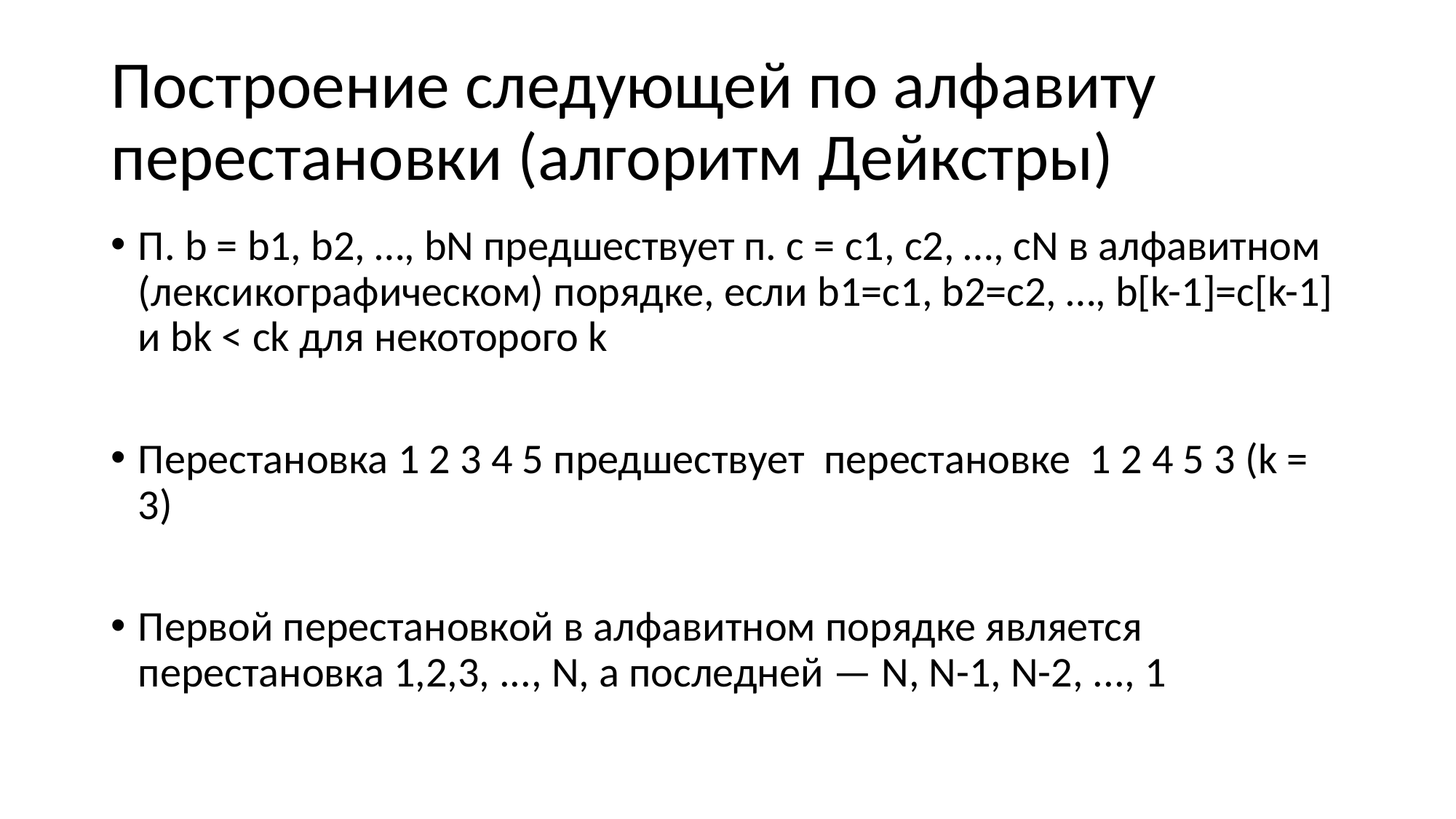

# Построение следующей по алфавиту перестановки (алгоритм Дейкстры)
П. b = b1, b2, …, bN предшествует п. c = c1, c2, …, cN в алфавитном (лексико­графическом) порядке, если b1=c1, b2=c2, …, b[k-1]=c[k-1] и bk < сk для некоторого k

Перестановка 1 2 3 4 5 предшествует  перестановке  1 2 4 5 3 (k = 3)

Первой перестановкой в алфавитном порядке является перестановка 1,2,3, ..., N, а последней — N, N-1, N-2, ..., 1